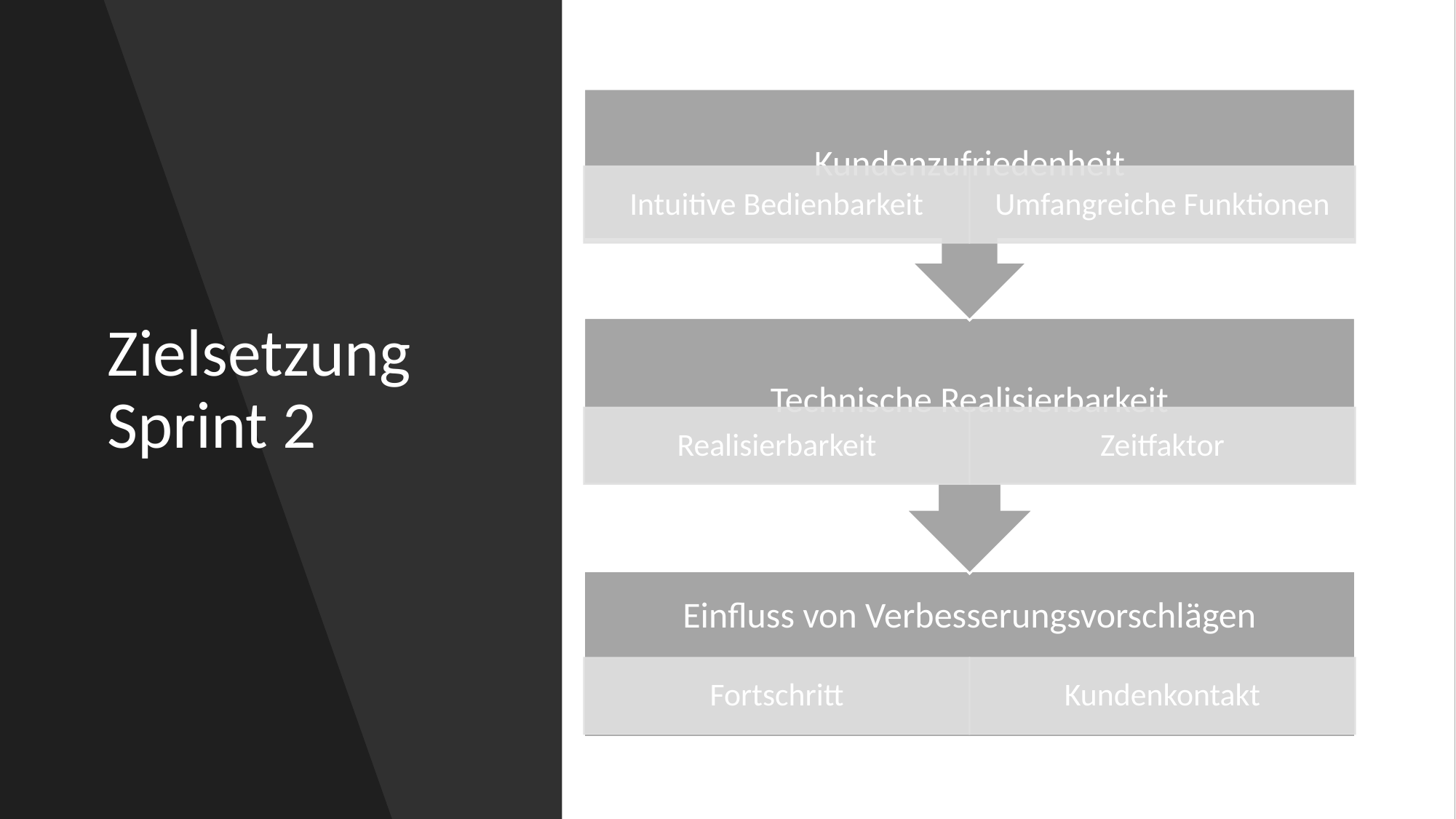

# Zielsetzung Sprint 2
Einfluss von Verbesserungsvorschlägen
Fortschritt
Kundenkontakt
Technische Realisierbarkeit
Realisierbarkeit
Zeitfaktor
Kundenzufriedenheit
Intuitive Bedienbarkeit
Umfangreiche Funktionen